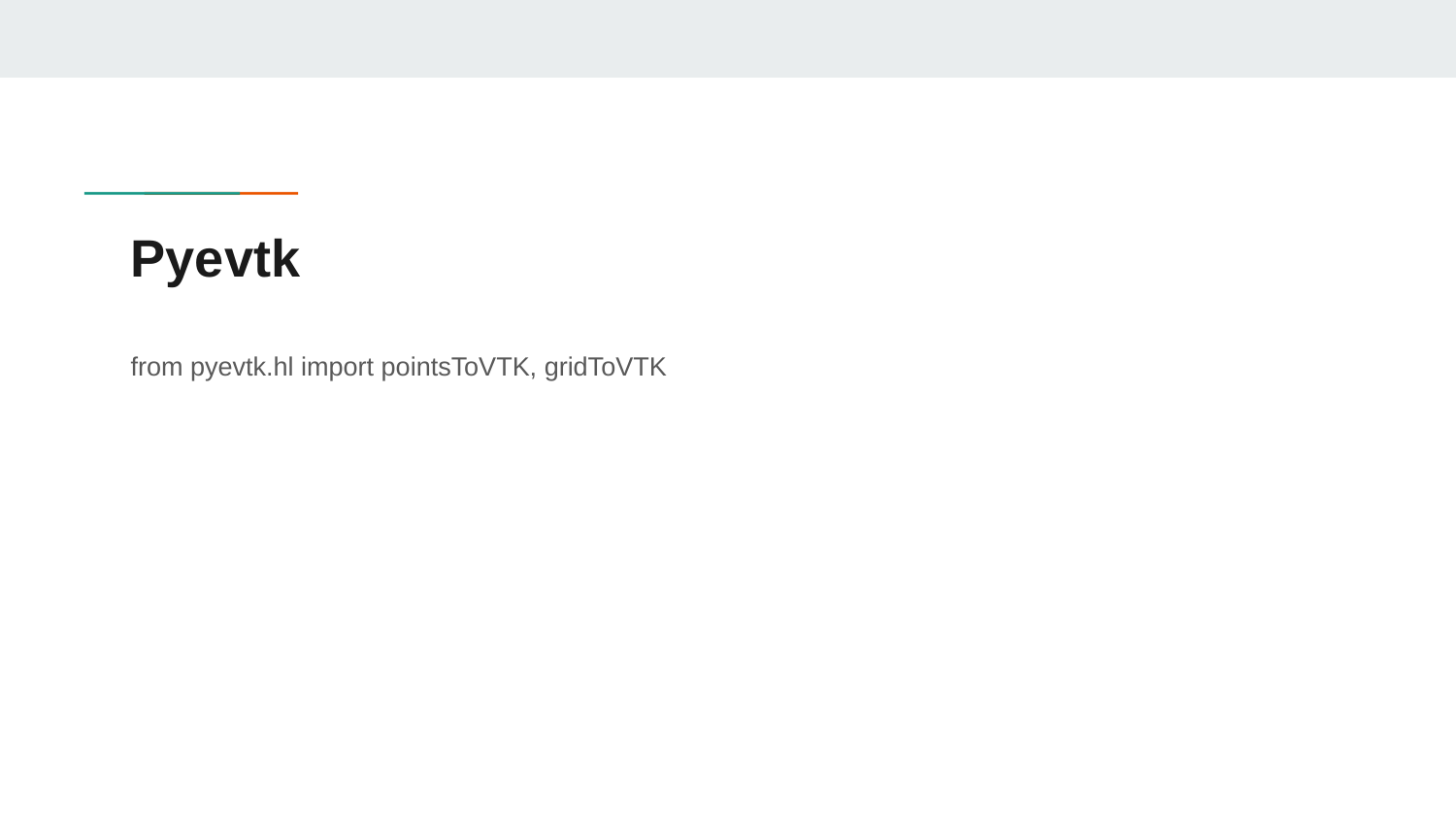

# Pyevtk
from pyevtk.hl import pointsToVTK, gridToVTK